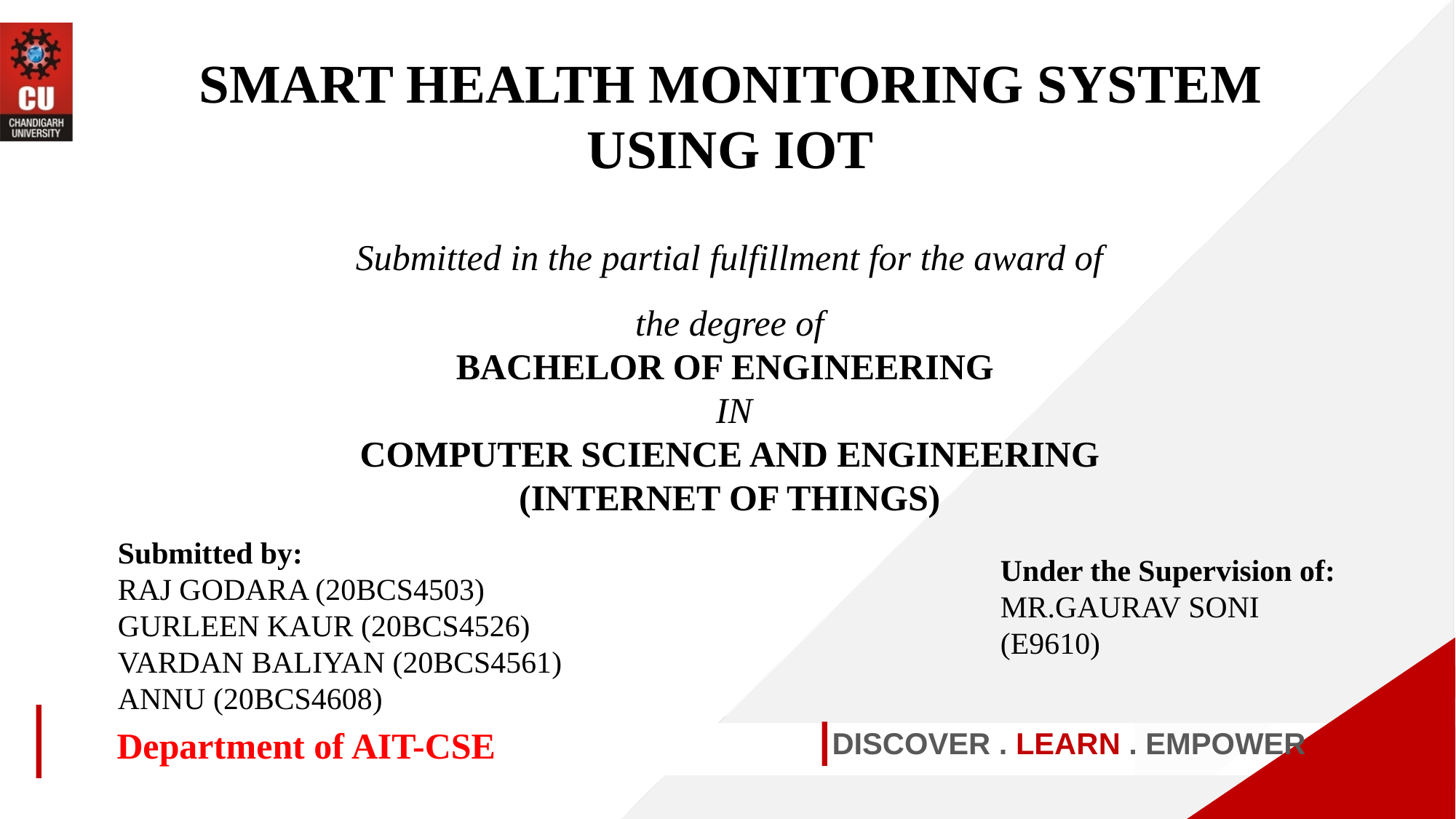

SMART HEALTH MONITORING SYSTEM USING IOT
Submitted in the partial fulfillment for the award of the degree of
BACHELOR OF ENGINEERING
 IN
COMPUTER SCIENCE AND ENGINEERING (INTERNET OF THINGS)
Submitted by:
RAJ GODARA (20BCS4503)
GURLEEN KAUR (20BCS4526)
VARDAN BALIYAN (20BCS4561)
ANNU (20BCS4608)
Under the Supervision of:
MR.GAURAV SONI
(E9610)

DISCOVER . LEARN . EMPOWER

Department of AIT-CSE

1